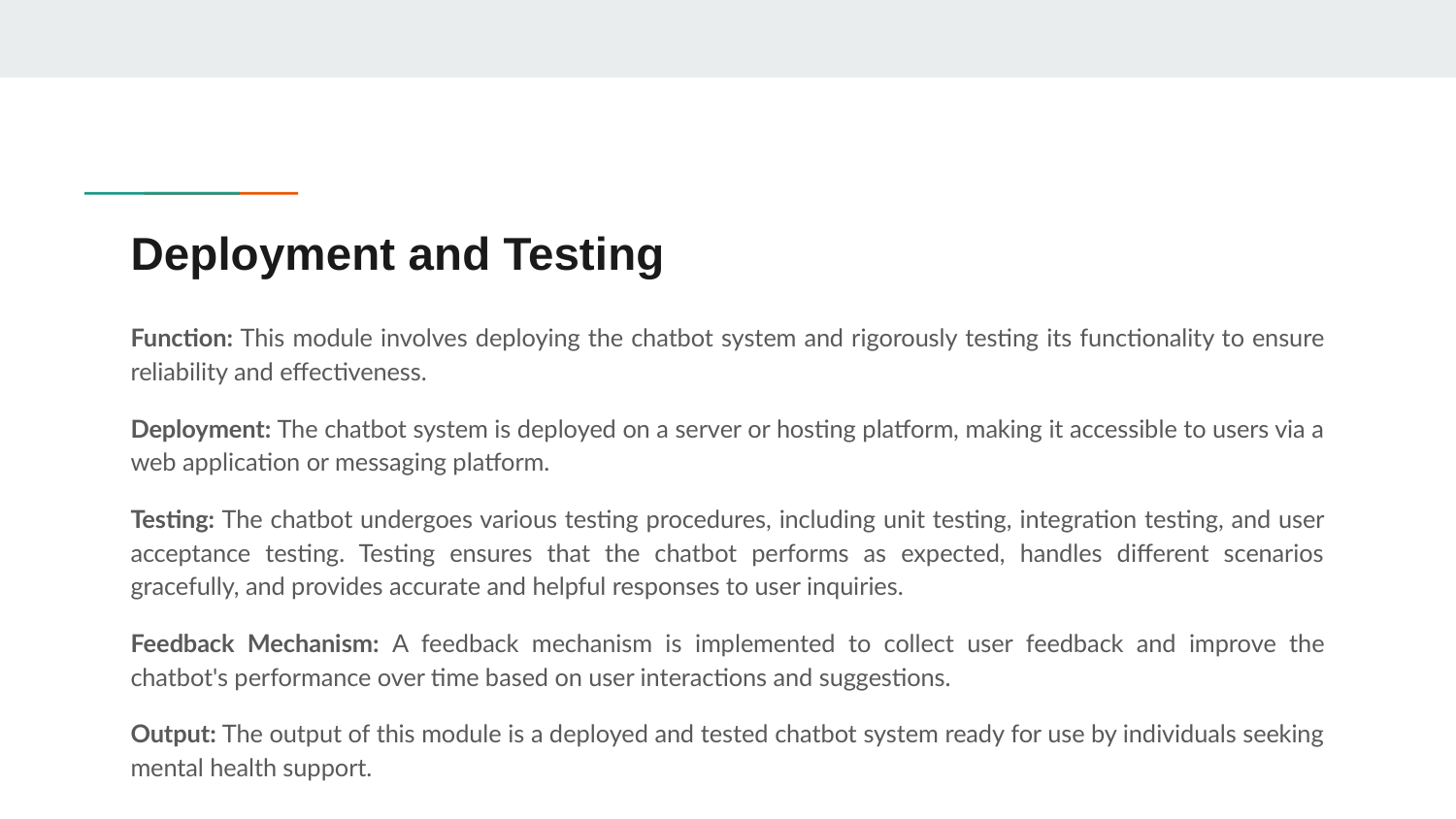

# Deployment and Testing
Function: This module involves deploying the chatbot system and rigorously testing its functionality to ensure reliability and effectiveness.
Deployment: The chatbot system is deployed on a server or hosting platform, making it accessible to users via a web application or messaging platform.
Testing: The chatbot undergoes various testing procedures, including unit testing, integration testing, and user acceptance testing. Testing ensures that the chatbot performs as expected, handles different scenarios gracefully, and provides accurate and helpful responses to user inquiries.
Feedback Mechanism: A feedback mechanism is implemented to collect user feedback and improve the chatbot's performance over time based on user interactions and suggestions.
Output: The output of this module is a deployed and tested chatbot system ready for use by individuals seeking mental health support.